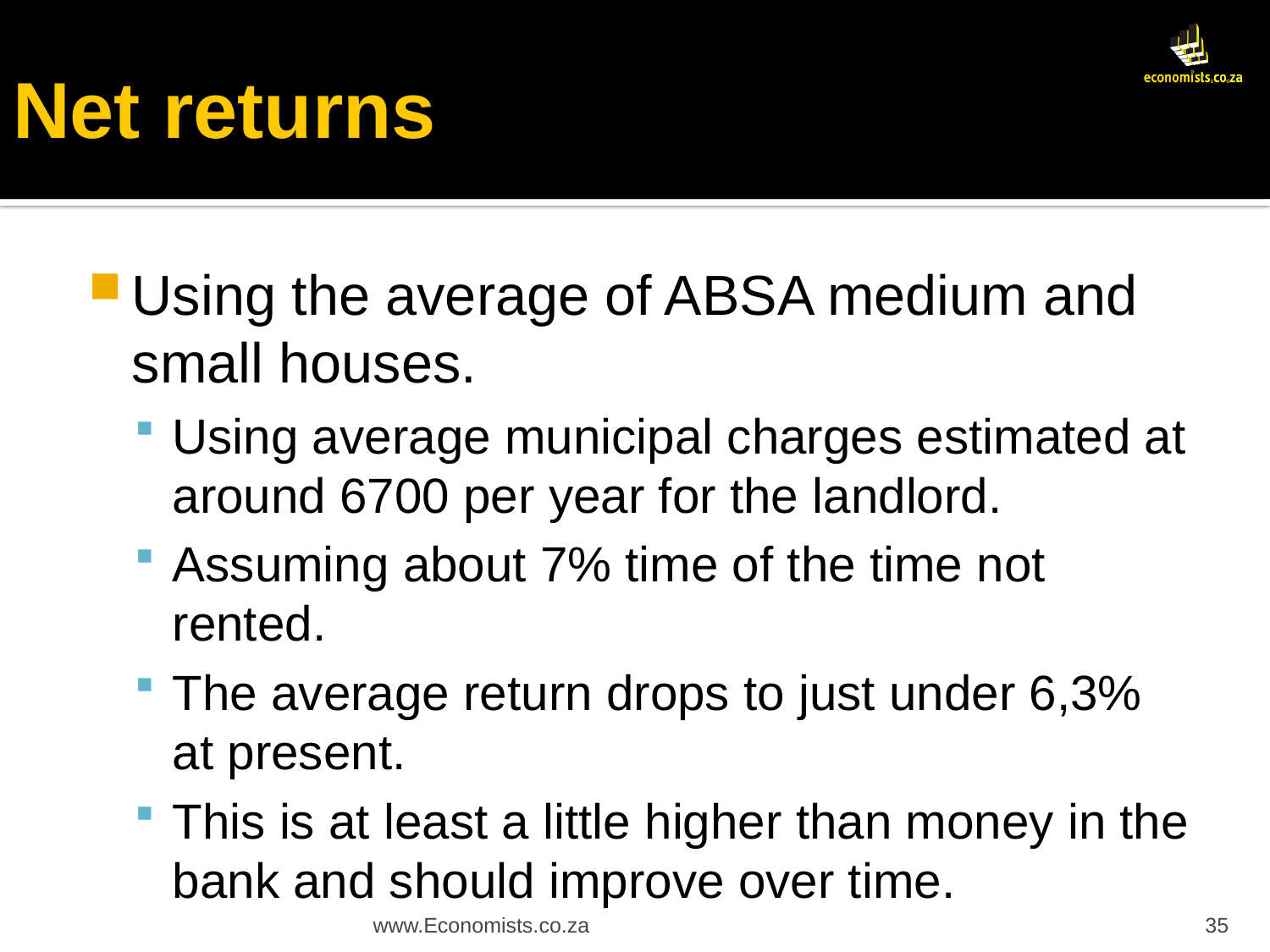

# Net returns
Using the average of ABSA medium and small houses.
Using average municipal charges estimated at around 6700 per year for the landlord.
Assuming about 7% time of the time not rented.
The average return drops to just under 6,3% at present.
This is at least a little higher than money in the bank and should improve over time.

www.Economists.co.za
35